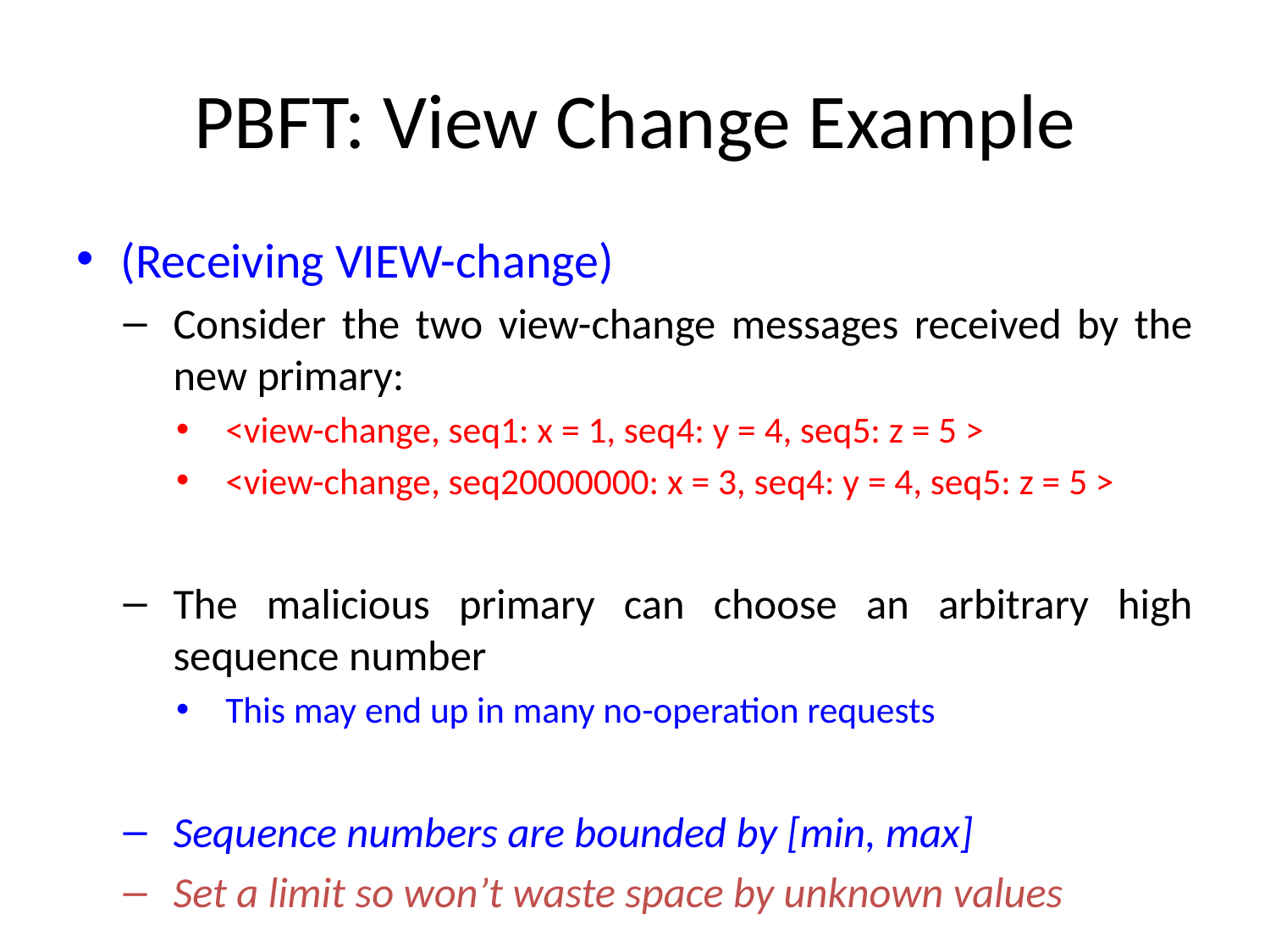

# PBFT: View Change Example
(Receiving VIEW-change)
Consider the two view-change messages received by the new primary:
<view-change, seq1: x = 1, seq4: y = 4, seq5: z = 5 >
<view-change, seq20000000: x = 3, seq4: y = 4, seq5: z = 5 >

The malicious primary can choose an arbitrary high sequence number
This may end up in many no-operation requests

Sequence numbers are bounded by [min, max]
Set a limit so won’t waste space by unknown values